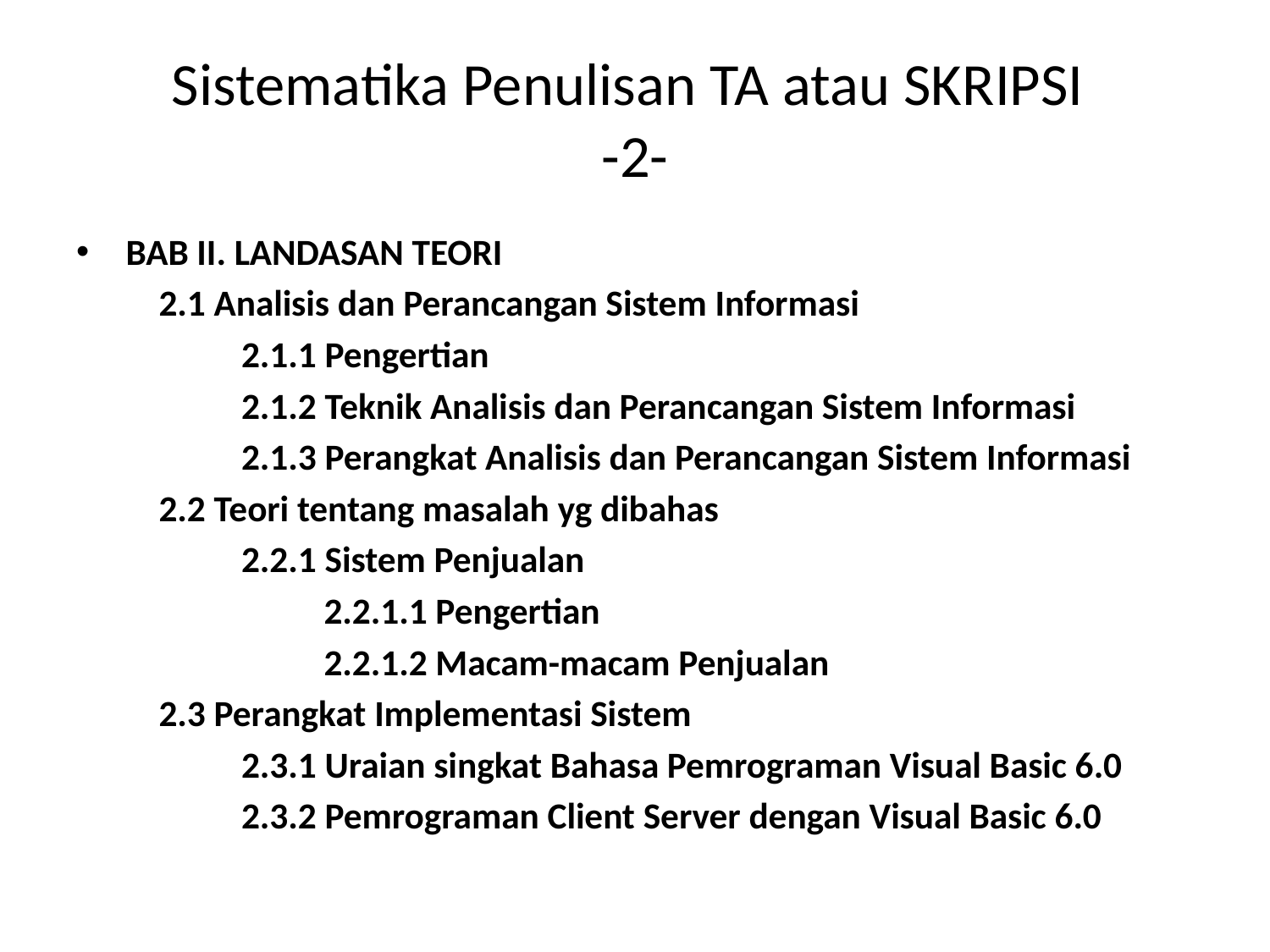

# Sistematika Penulisan TA atau SKRIPSI -2-
BAB II. LANDASAN TEORI
	2.1 Analisis dan Perancangan Sistem Informasi
		2.1.1 Pengertian
		2.1.2 Teknik Analisis dan Perancangan Sistem Informasi
		2.1.3 Perangkat Analisis dan Perancangan Sistem Informasi
	2.2 Teori tentang masalah yg dibahas
		2.2.1 Sistem Penjualan
			2.2.1.1 Pengertian
			2.2.1.2 Macam-macam Penjualan
	2.3 Perangkat Implementasi Sistem
		2.3.1 Uraian singkat Bahasa Pemrograman Visual Basic 6.0
		2.3.2 Pemrograman Client Server dengan Visual Basic 6.0